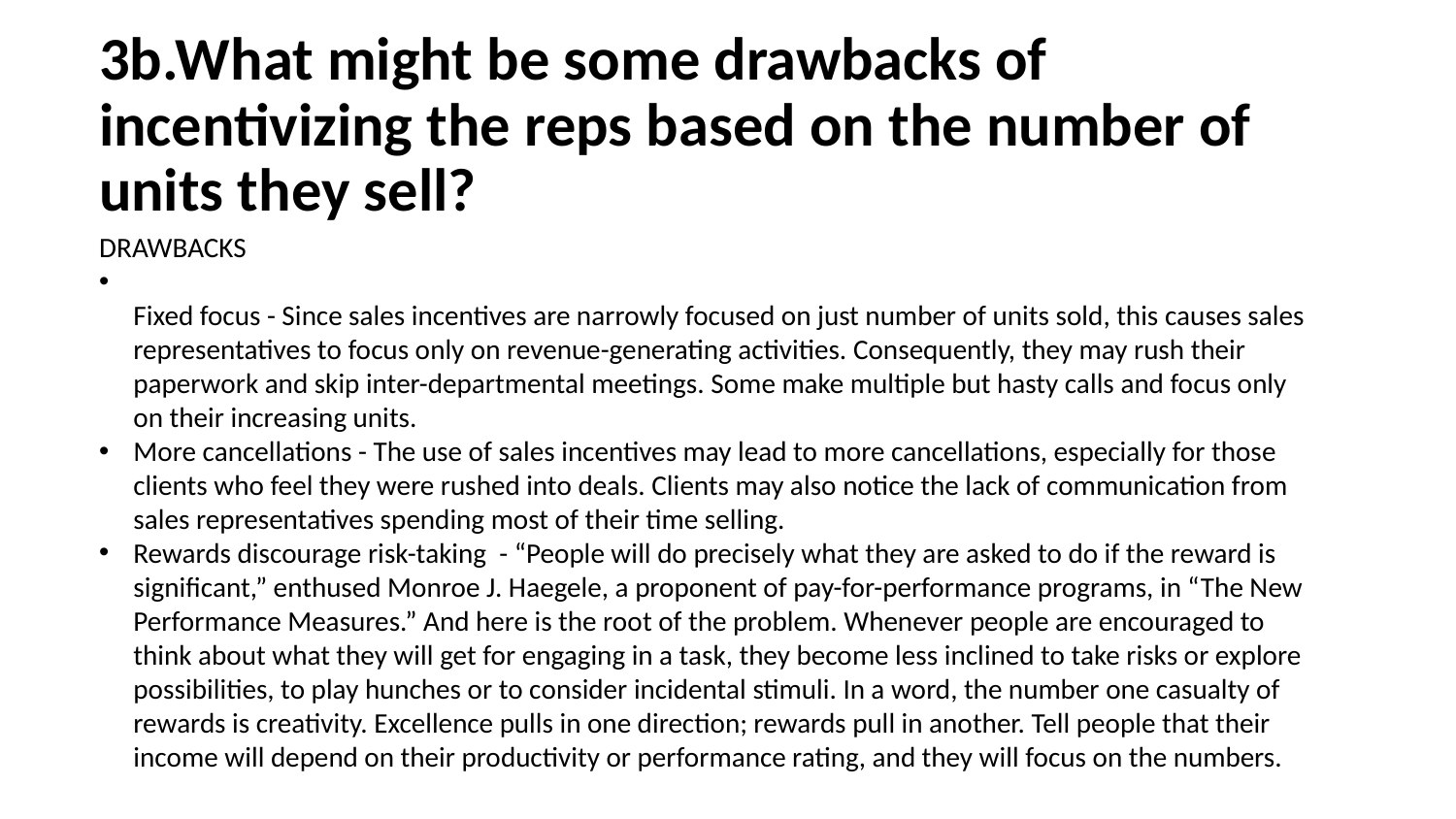

# 3b.What might be some drawbacks of incentivizing the reps based on the number of units they sell?
DRAWBACKS
Fixed focus - Since sales incentives are narrowly focused on just number of units sold, this causes sales representatives to focus only on revenue-generating activities. Consequently, they may rush their paperwork and skip inter-departmental meetings. Some make multiple but hasty calls and focus only on their increasing units.
More cancellations - The use of sales incentives may lead to more cancellations, especially for those clients who feel they were rushed into deals. Clients may also notice the lack of communication from sales representatives spending most of their time selling.
Rewards discourage risk-taking  - “People will do precisely what they are asked to do if the reward is significant,” enthused Monroe J. Haegele, a proponent of pay-for-performance programs, in “The New Performance Measures.” And here is the root of the problem. Whenever people are encouraged to think about what they will get for engaging in a task, they become less inclined to take risks or explore possibilities, to play hunches or to consider incidental stimuli. In a word, the number one casualty of rewards is creativity. Excellence pulls in one direction; rewards pull in another. Tell people that their income will depend on their productivity or performance rating, and they will focus on the numbers.